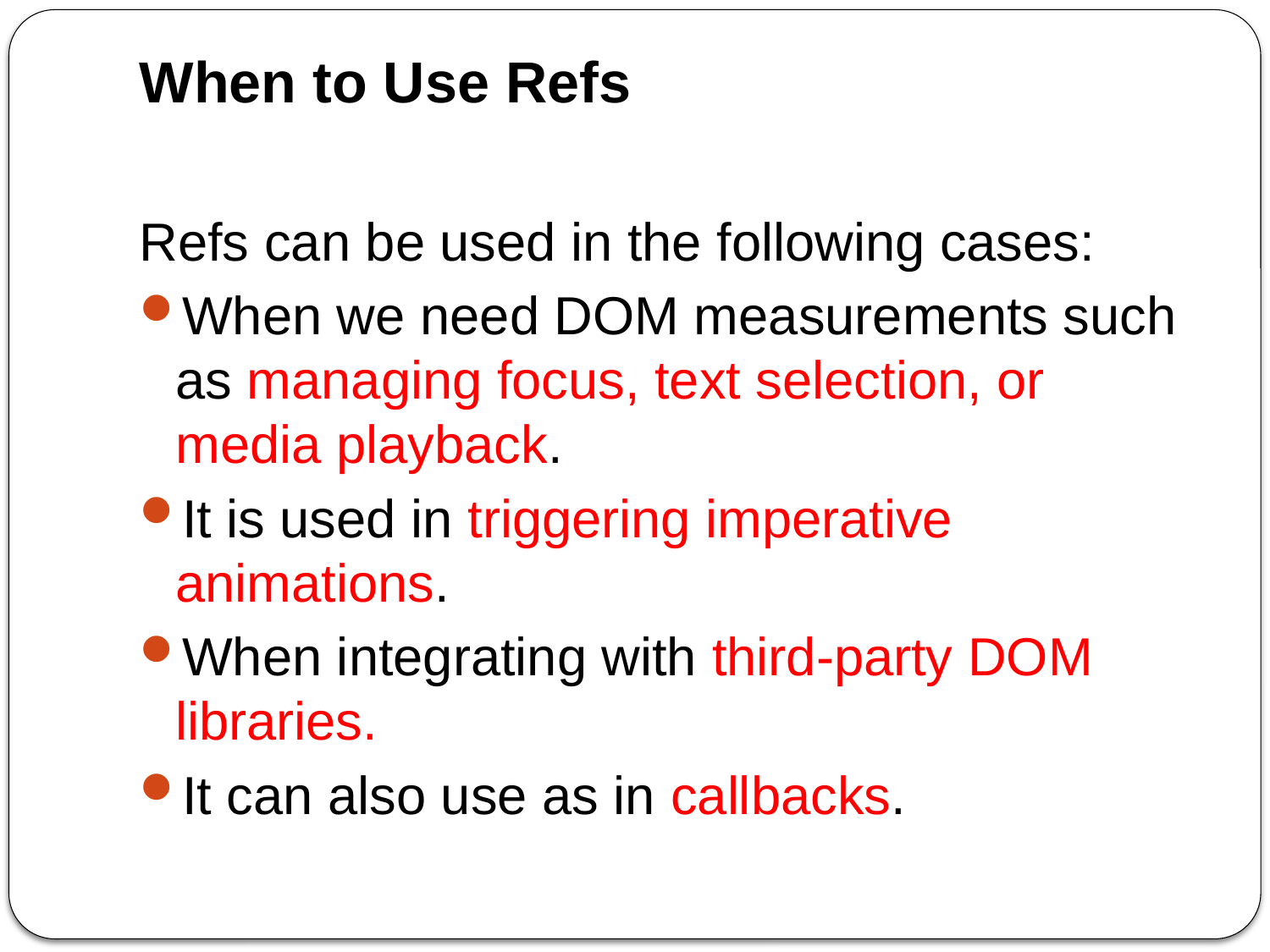

# When to Use Refs
Refs can be used in the following cases:
When we need DOM measurements such as managing focus, text selection, or media playback.
It is used in triggering imperative animations.
When integrating with third-party DOM libraries.
It can also use as in callbacks.